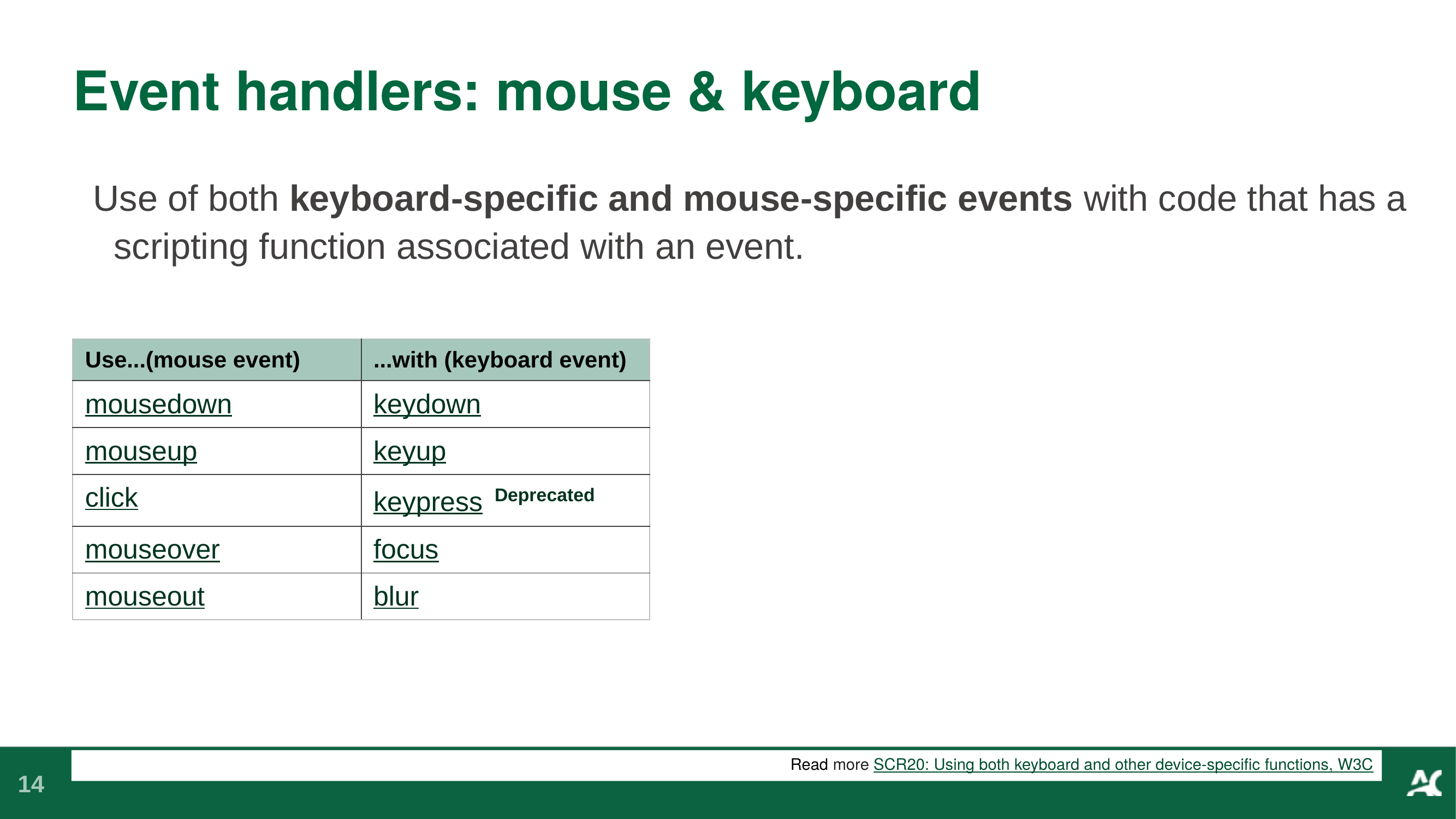

# Event handlers: mouse & keyboard
Use of both keyboard-specific and mouse-specific events with code that has a scripting function associated with an event.
| Use...(mouse event) | ...with (keyboard event) |
| --- | --- |
| mousedown | keydown |
| mouseup | keyup |
| click | keypress  Deprecated |
| mouseover | focus |
| mouseout | blur |
Read more SCR20: Using both keyboard and other device-specific functions, W3C
14